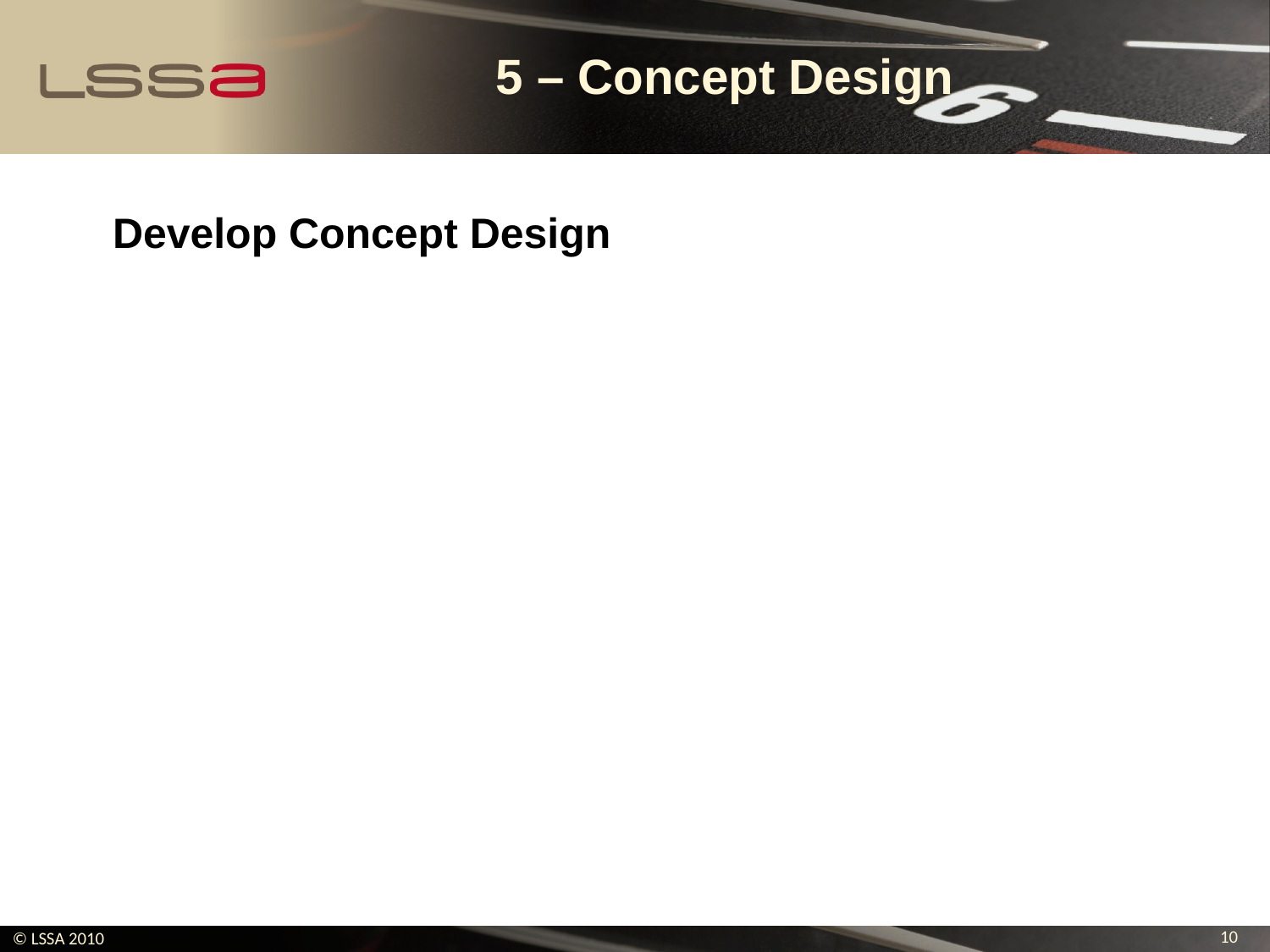

# 5 – Concept Design
Develop Concept Design